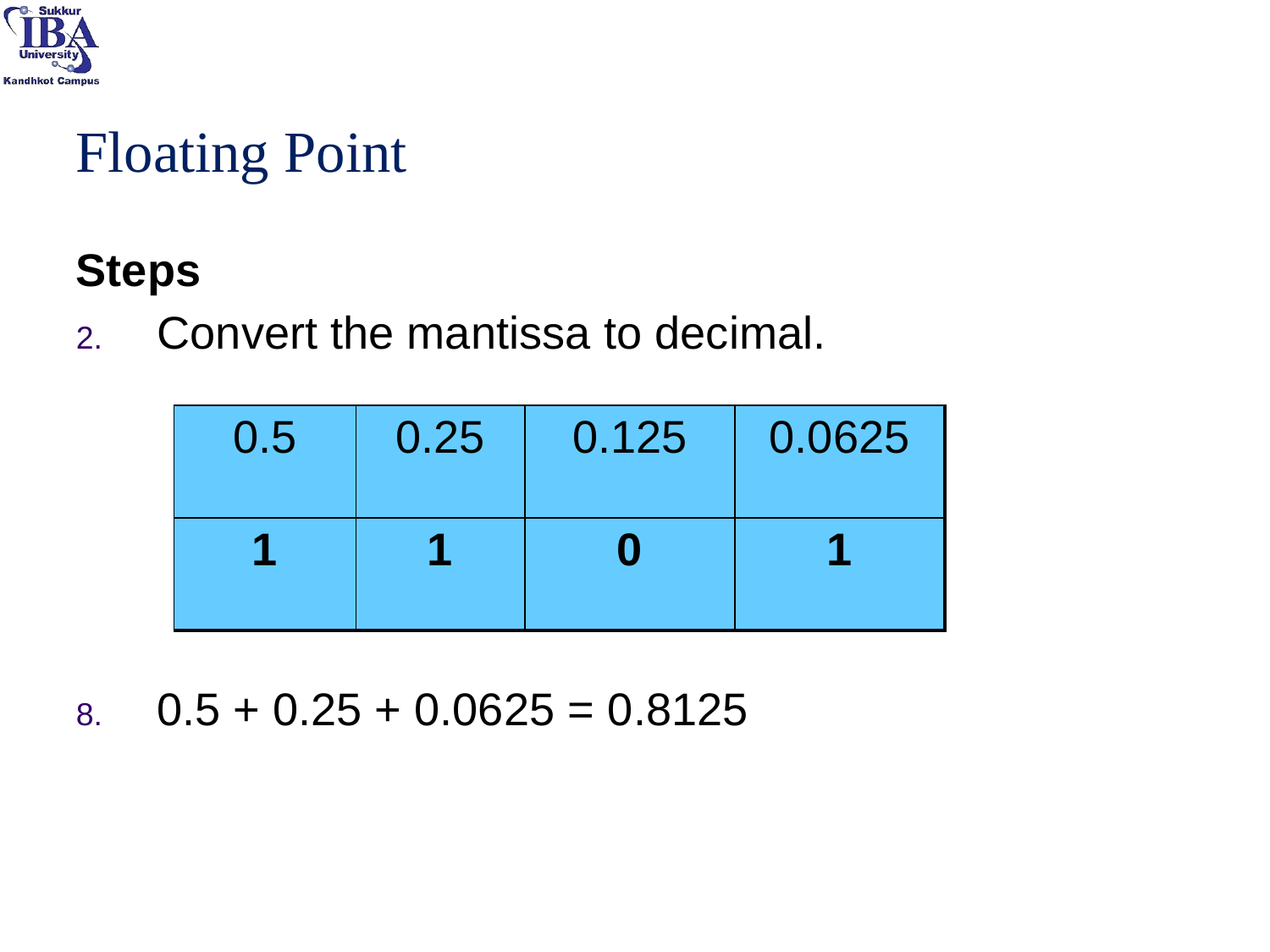

# Floating Point
Steps
2.	Convert the mantissa to decimal.
| 0.5 | 0.25 | 0.125 | 0.0625 |
| --- | --- | --- | --- |
| 1 | 1 | 0 | 1 |
8.	0.5 + 0.25 + 0.0625 = 0.8125